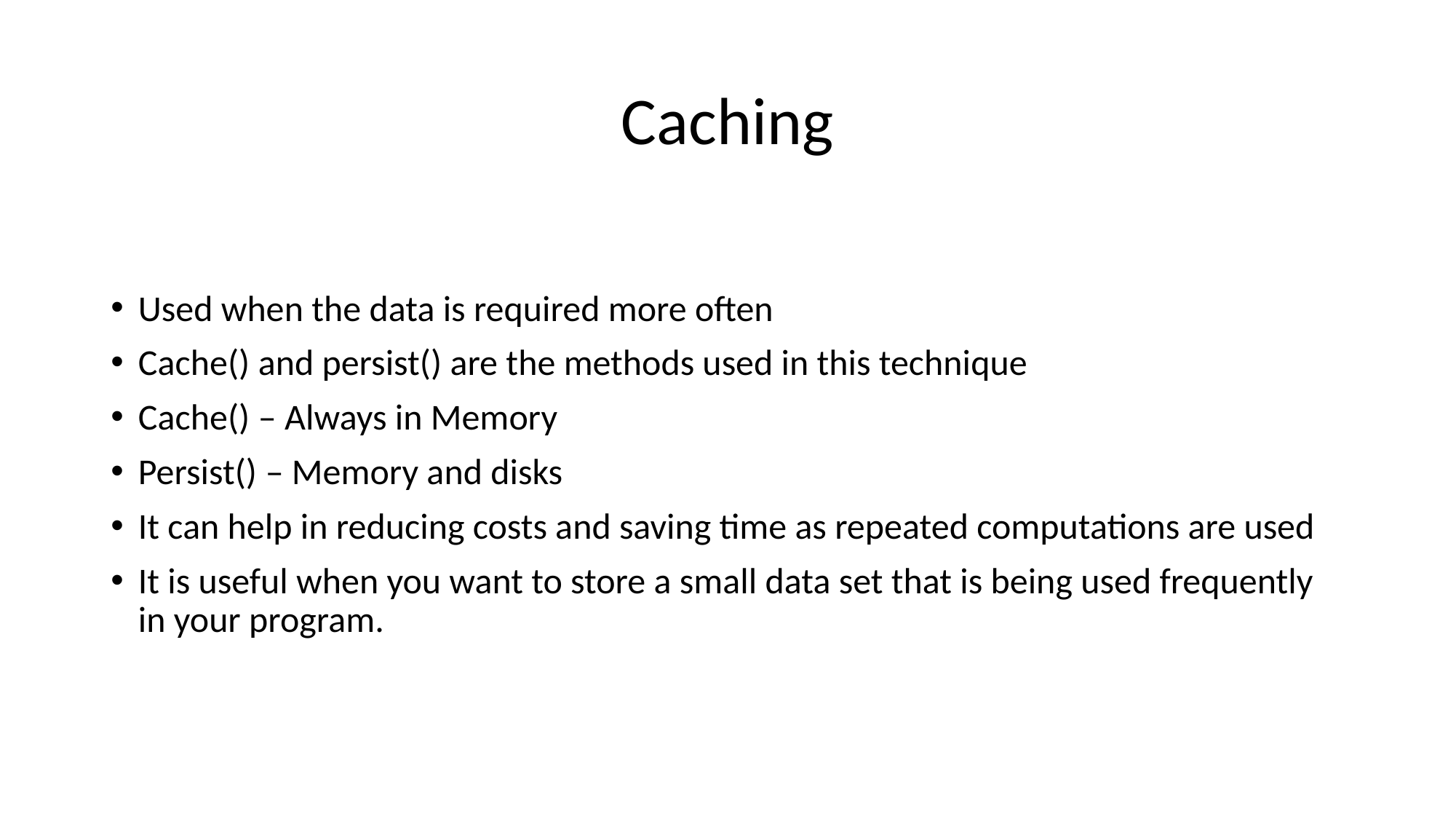

# Caching

Used when the data is required more often
Cache() and persist() are the methods used in this technique
Cache() – Always in Memory
Persist() – Memory and disks
It can help in reducing costs and saving time as repeated computations are used
It is useful when you want to store a small data set that is being used frequently in your program.